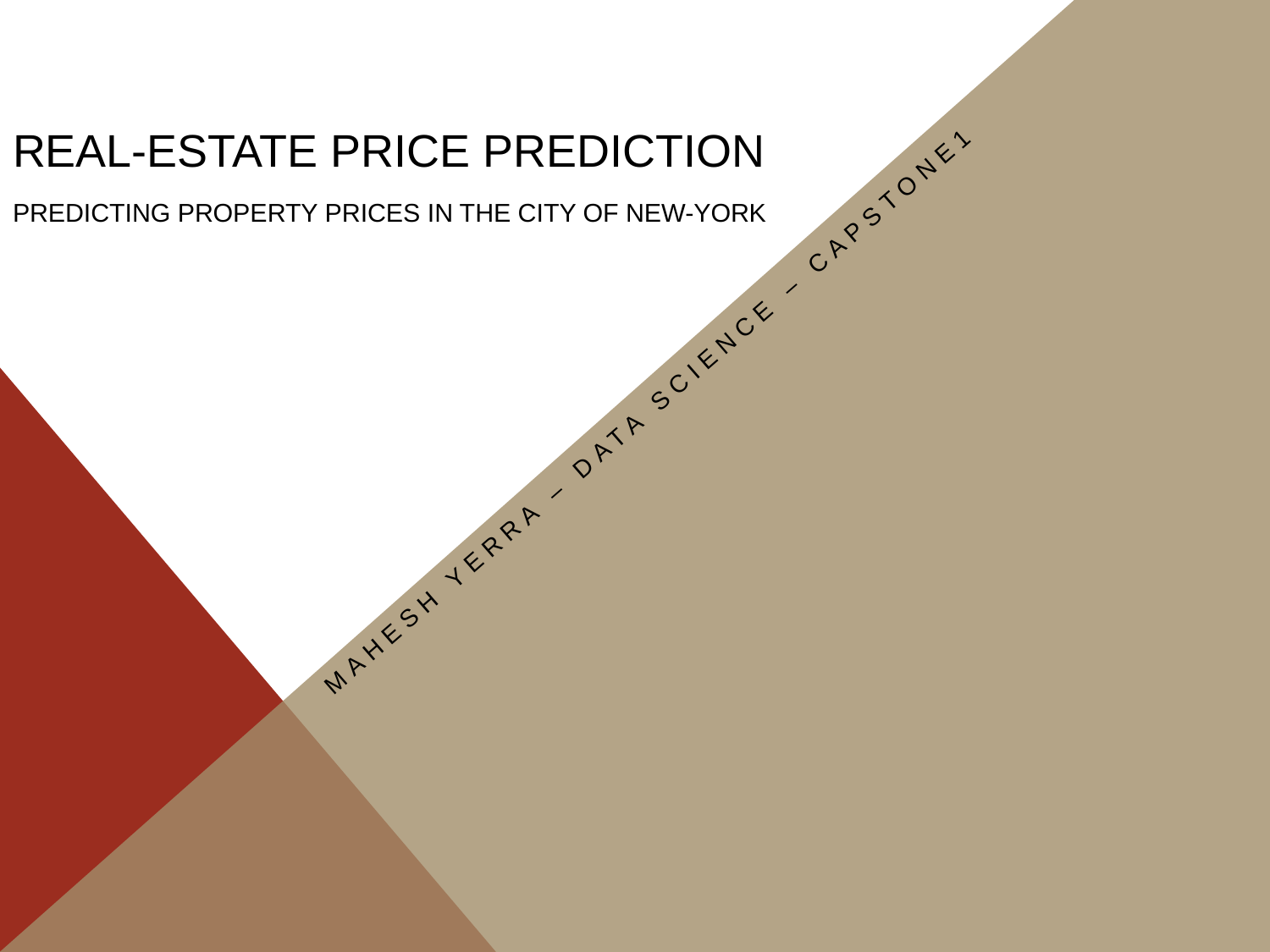

# Real-Estate Price Prediction Predicting Property Prices in the City of New-York
Mahesh Yerra – Data science – Capstone1